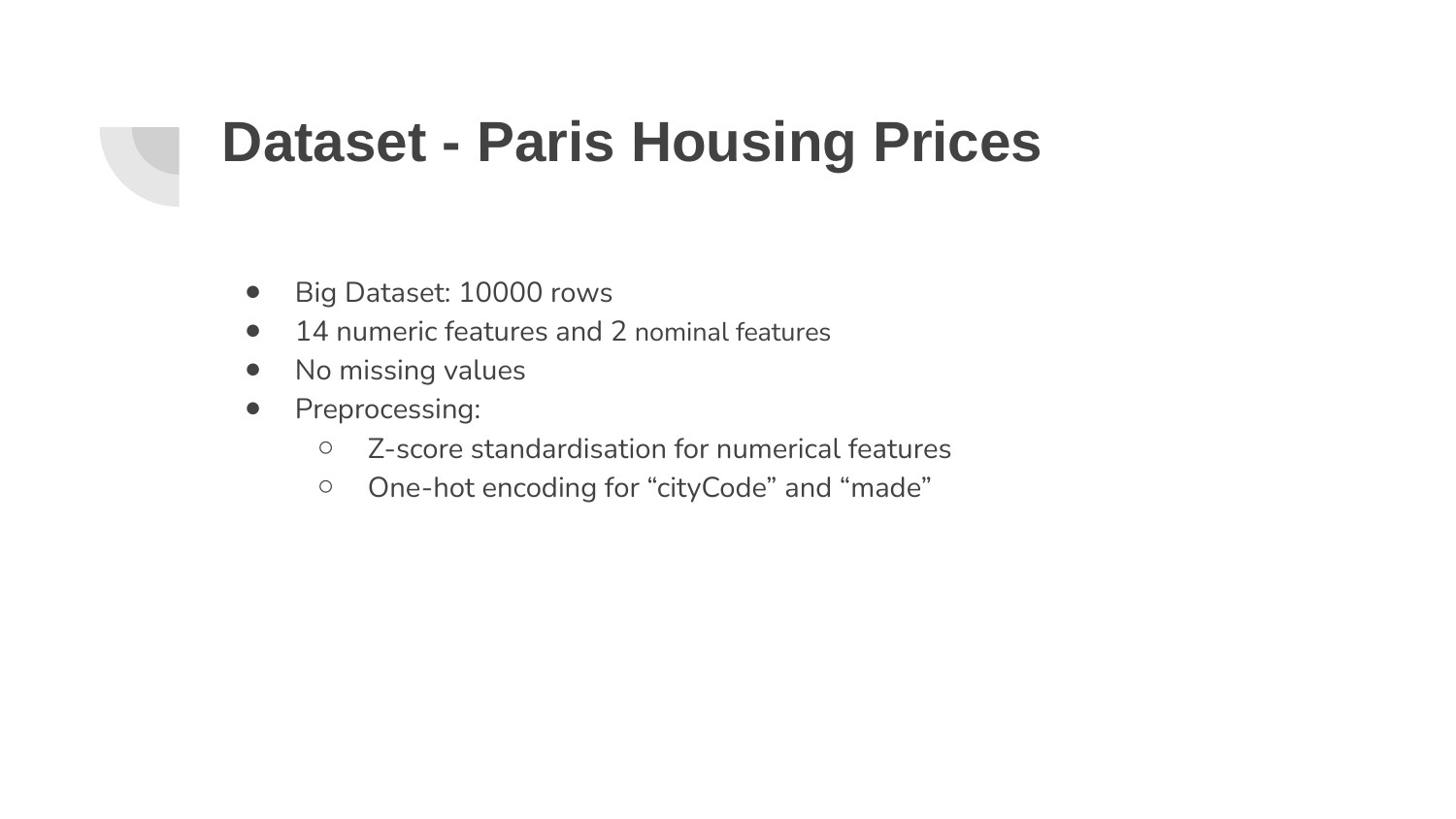

# Dataset - Paris Housing Prices
Big Dataset: 10000 rows
14 numeric features and 2 nominal features
No missing values
Preprocessing:
Z-score standardisation for numerical features
One-hot encoding for “cityCode” and “made”